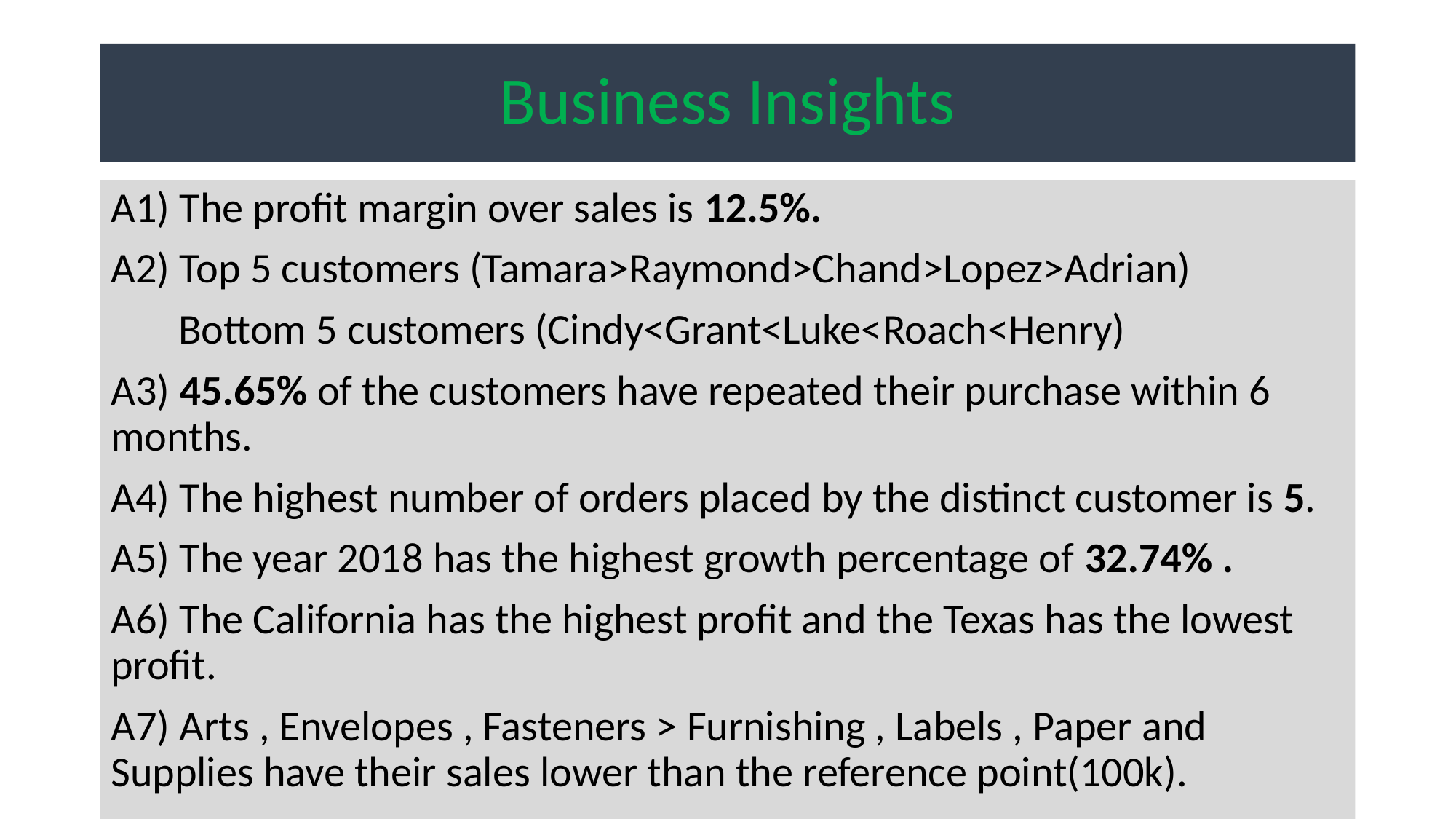

# Business Insights
A1) The profit margin over sales is 12.5%.
A2) Top 5 customers (Tamara>Raymond>Chand>Lopez>Adrian)
       Bottom 5 customers (Cindy<Grant<Luke<Roach<Henry)
A3) 45.65% of the customers have repeated their purchase within 6 	months.
A4) The highest number of orders placed by the distinct customer is 5.
A5) The year 2018 has the highest growth percentage of 32.74% .
A6) The California has the highest profit and the Texas has the lowest 	profit.
A7) Arts , Envelopes , Fasteners > Furnishing , Labels , Paper and 	Supplies have their sales lower than the reference point(100k).